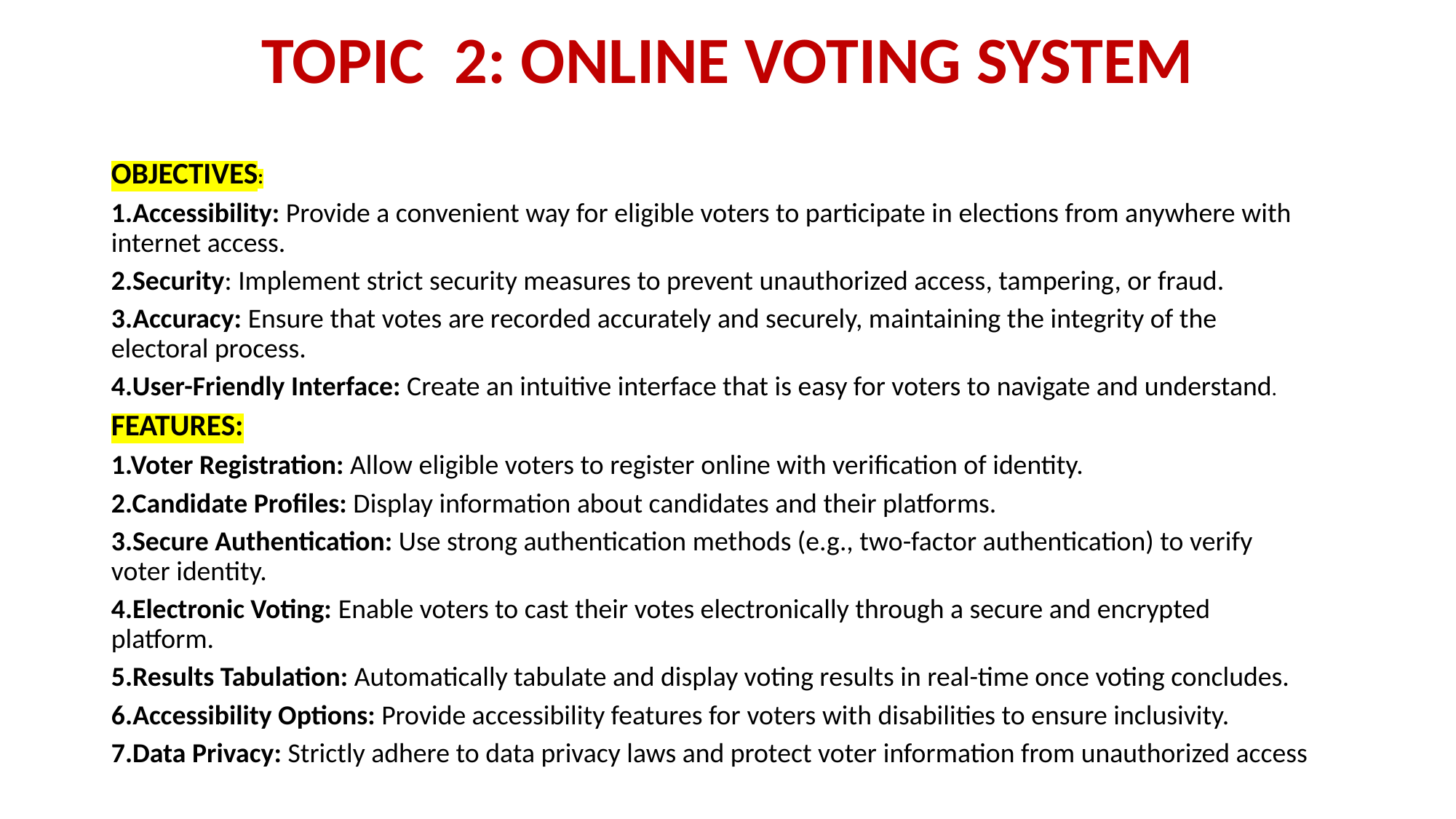

# TOPIC  2: ONLINE VOTING SYSTEM
OBJECTIVES:
1.Accessibility: Provide a convenient way for eligible voters to participate in elections from anywhere with internet access.
2.Security: Implement strict security measures to prevent unauthorized access, tampering, or fraud.
3.Accuracy: Ensure that votes are recorded accurately and securely, maintaining the integrity of the electoral process.
4.User-Friendly Interface: Create an intuitive interface that is easy for voters to navigate and understand.
FEATURES:
1.Voter Registration: Allow eligible voters to register online with verification of identity.
2.Candidate Profiles: Display information about candidates and their platforms.
3.Secure Authentication: Use strong authentication methods (e.g., two-factor authentication) to verify voter identity.
4.Electronic Voting: Enable voters to cast their votes electronically through a secure and encrypted platform.
5.Results Tabulation: Automatically tabulate and display voting results in real-time once voting concludes.
6.Accessibility Options: Provide accessibility features for voters with disabilities to ensure inclusivity.
7.Data Privacy: Strictly adhere to data privacy laws and protect voter information from unauthorized access